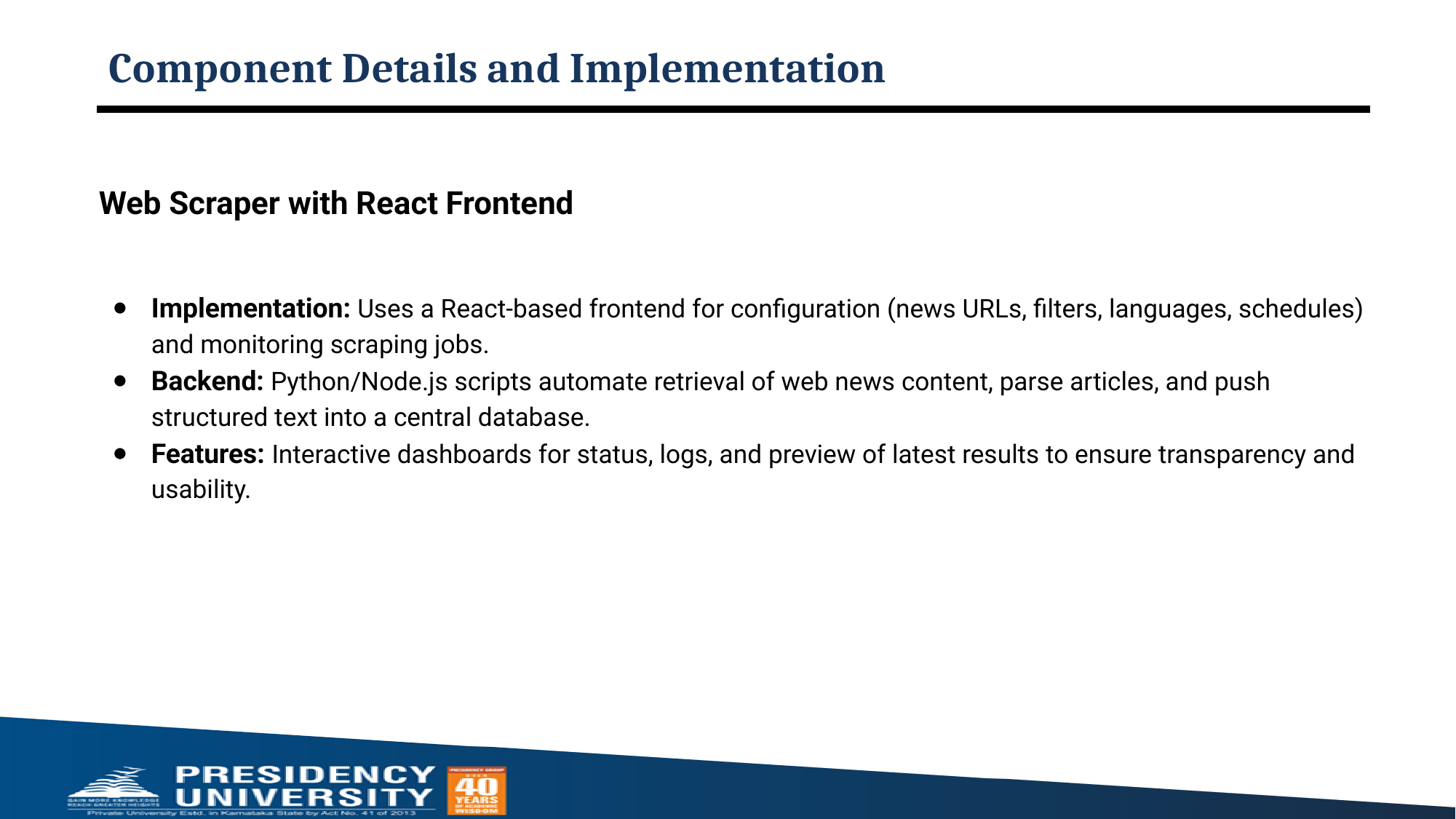

# Component Details and Implementation
Web Scraper with React Frontend

Implementation: Uses a React-based frontend for configuration (news URLs, filters, languages, schedules) and monitoring scraping jobs.
Backend: Python/Node.js scripts automate retrieval of web news content, parse articles, and push structured text into a central database.
Features: Interactive dashboards for status, logs, and preview of latest results to ensure transparency and usability.